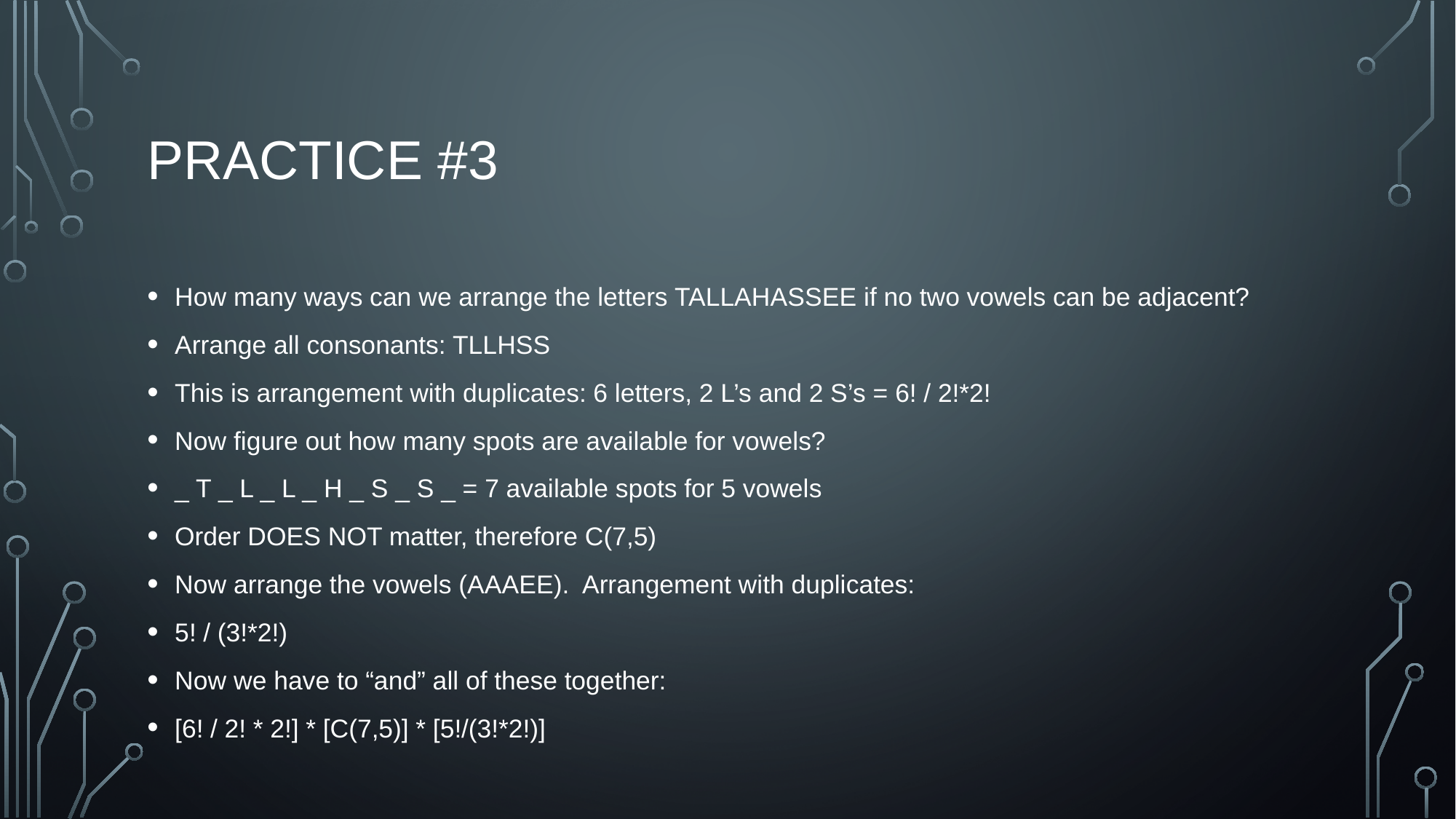

# Practice #3
How many ways can we arrange the letters TALLAHASSEE if no two vowels can be adjacent?
Arrange all consonants: TLLHSS
This is arrangement with duplicates: 6 letters, 2 L’s and 2 S’s = 6! / 2!*2!
Now figure out how many spots are available for vowels?
_ T _ L _ L _ H _ S _ S _ = 7 available spots for 5 vowels
Order DOES NOT matter, therefore C(7,5)
Now arrange the vowels (AAAEE).  Arrangement with duplicates:
5! / (3!*2!)
Now we have to “and” all of these together:
[6! / 2! * 2!] * [C(7,5)] * [5!/(3!*2!)]